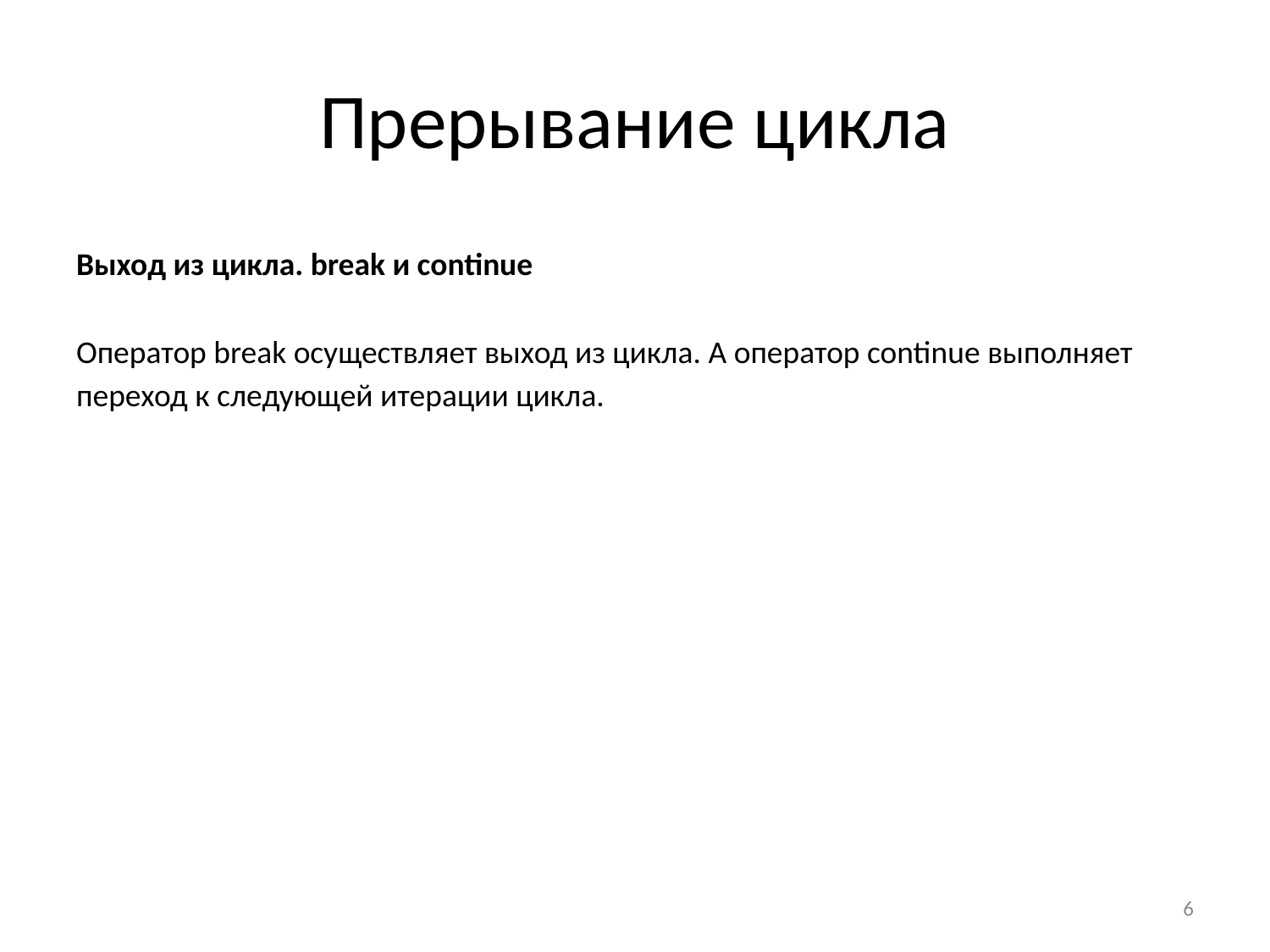

# Прерывание цикла
Выход из цикла. break и continue

Оператор break осуществляет выход из цикла. А оператор continue выполняет переход к следующей итерации цикла.

6